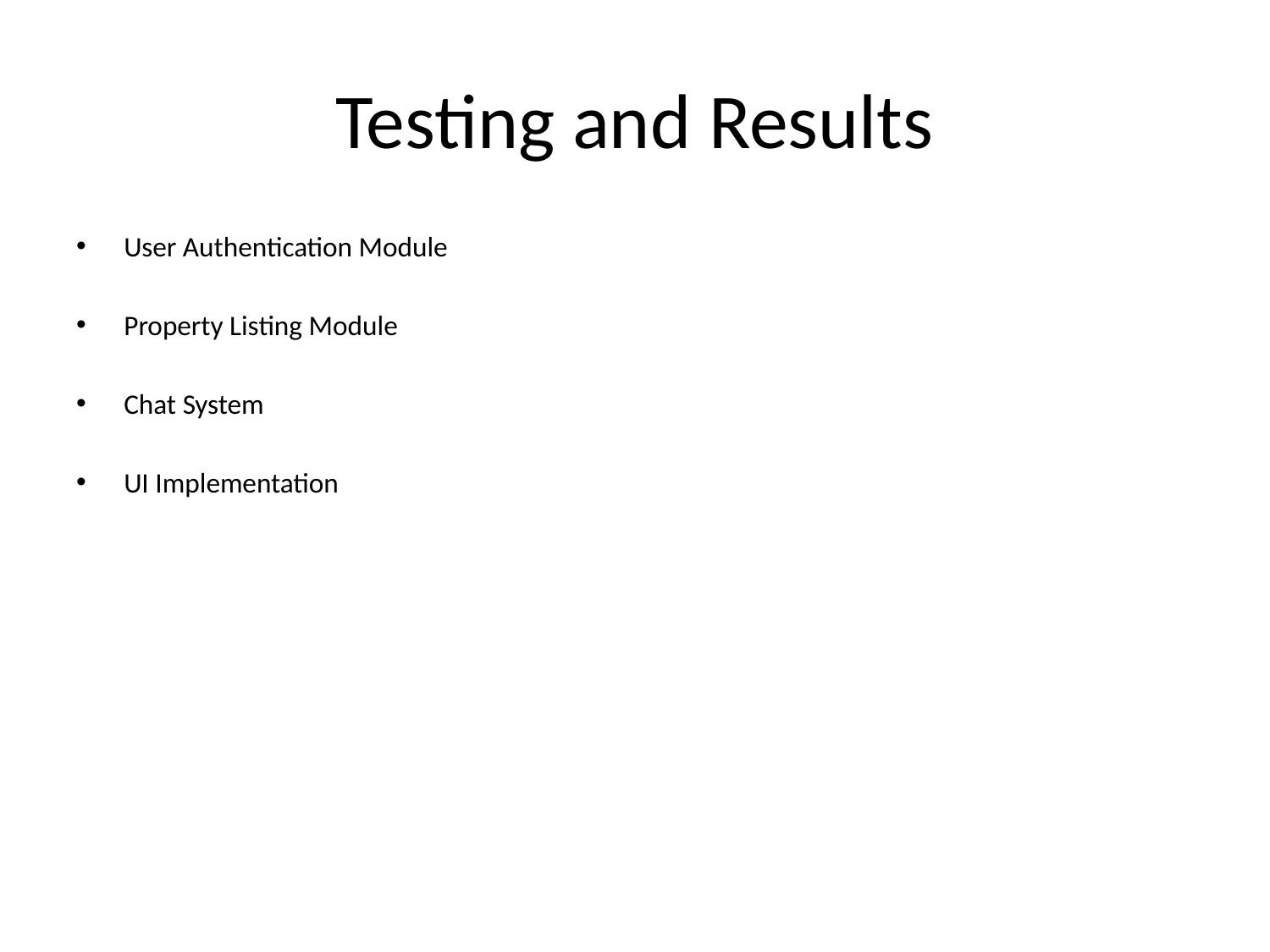

# Testing and Results
User Authentication Module

Property Listing Module

Chat System

UI Implementation